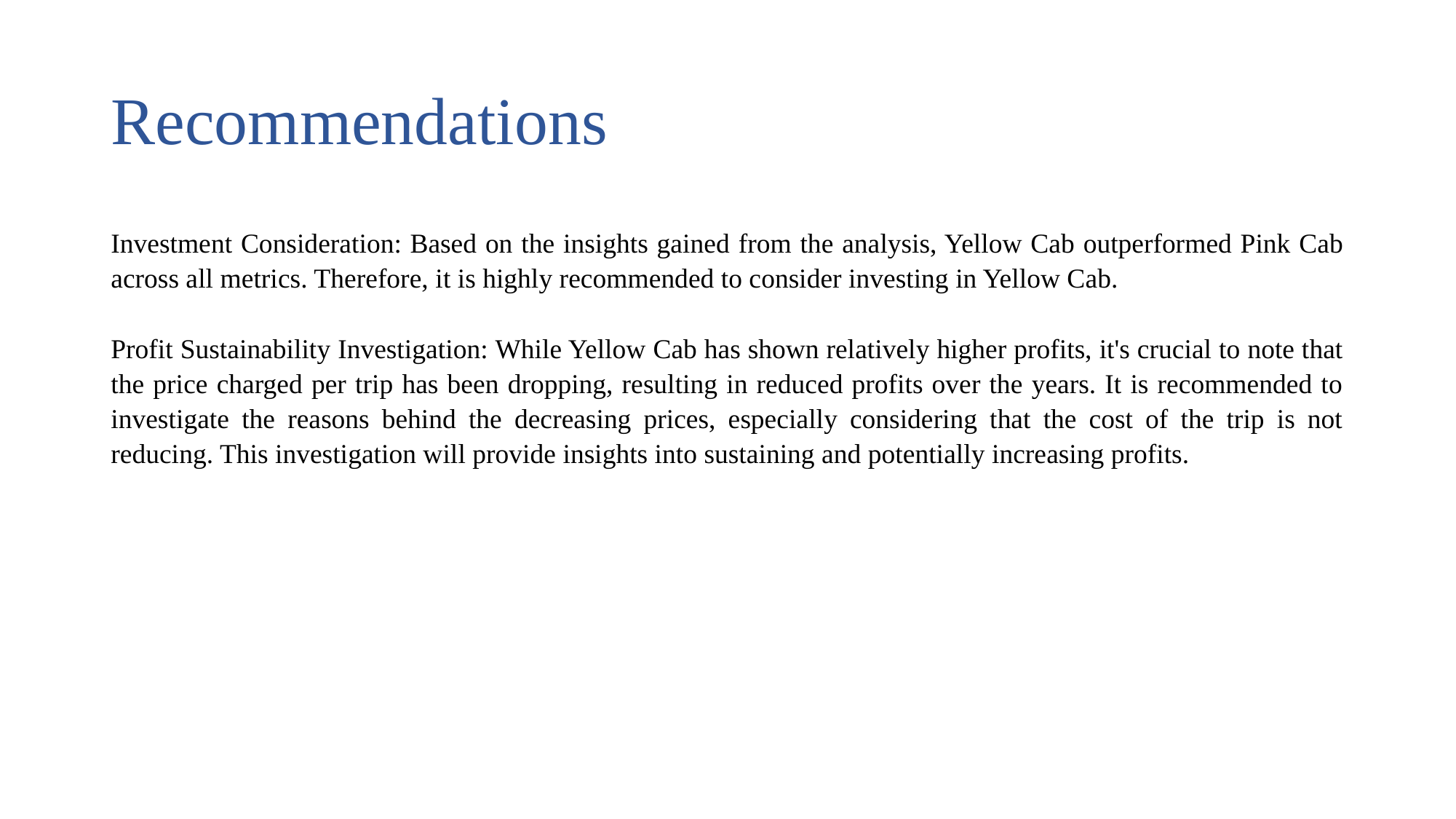

# Recommendations
Investment Consideration: Based on the insights gained from the analysis, Yellow Cab outperformed Pink Cab across all metrics. Therefore, it is highly recommended to consider investing in Yellow Cab.

Profit Sustainability Investigation: While Yellow Cab has shown relatively higher profits, it's crucial to note that the price charged per trip has been dropping, resulting in reduced profits over the years. It is recommended to investigate the reasons behind the decreasing prices, especially considering that the cost of the trip is not reducing. This investigation will provide insights into sustaining and potentially increasing profits.